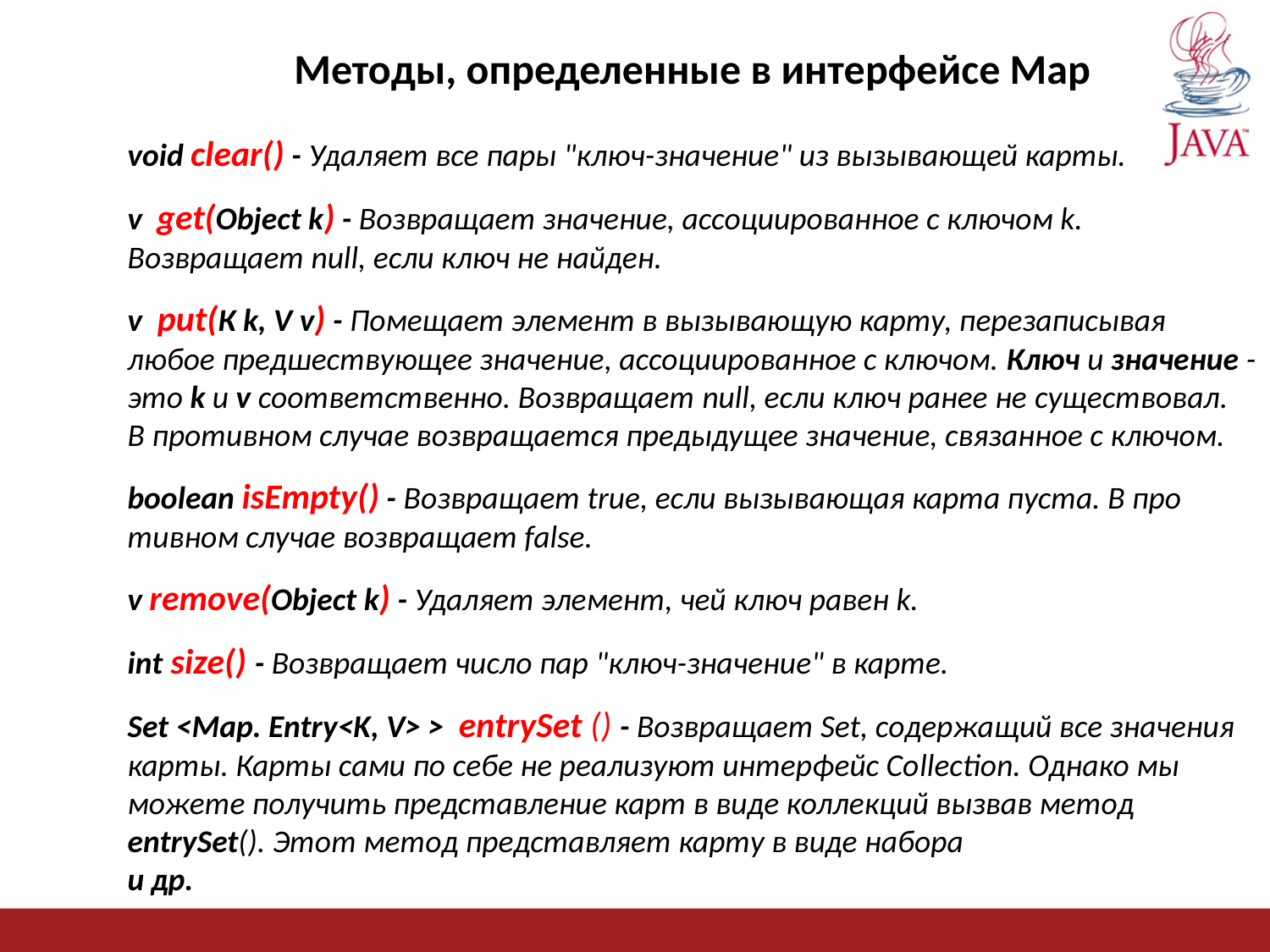

Методы, определенные в интерфейсе Мар

void clear() - Удаляет все пары "ключ-значение" из вызывающей карты.

v  get(Object k) - Возвращает значение, ассоциированное с ключом k. Возвращает null, если ключ не найден.

v  pиt(К k, V v) - Помещает элемент в вызывающую карту, перезаписывая
любое предшествующее значение, ассоциированное с ключом. Ключ и значение - это k и v соответственно. Возвращает null, если ключ ранее не cуществовал.
В противном случае возвращается предыдущее значение, связанное с ключом.

boolean isEmpty() - Возвращает true, если вызывающая карта пуста. В про
тивном случае возвращает false.

v remove(Object k) - Удаляет элемент, чей ключ равен k.

int size() - Возвращает число пар "ключ-значение" в карте.

Set <Map. Entry<K, V> >  entrySet () - Возвращает Set, содержащий все значения карты. Карты сами по себе не реализуют интерфейс Collection. Однако мы можете получить представление карт в виде коллекций вызвав метод entrySet(). Этот метод представляет карту в виде набора
и др.